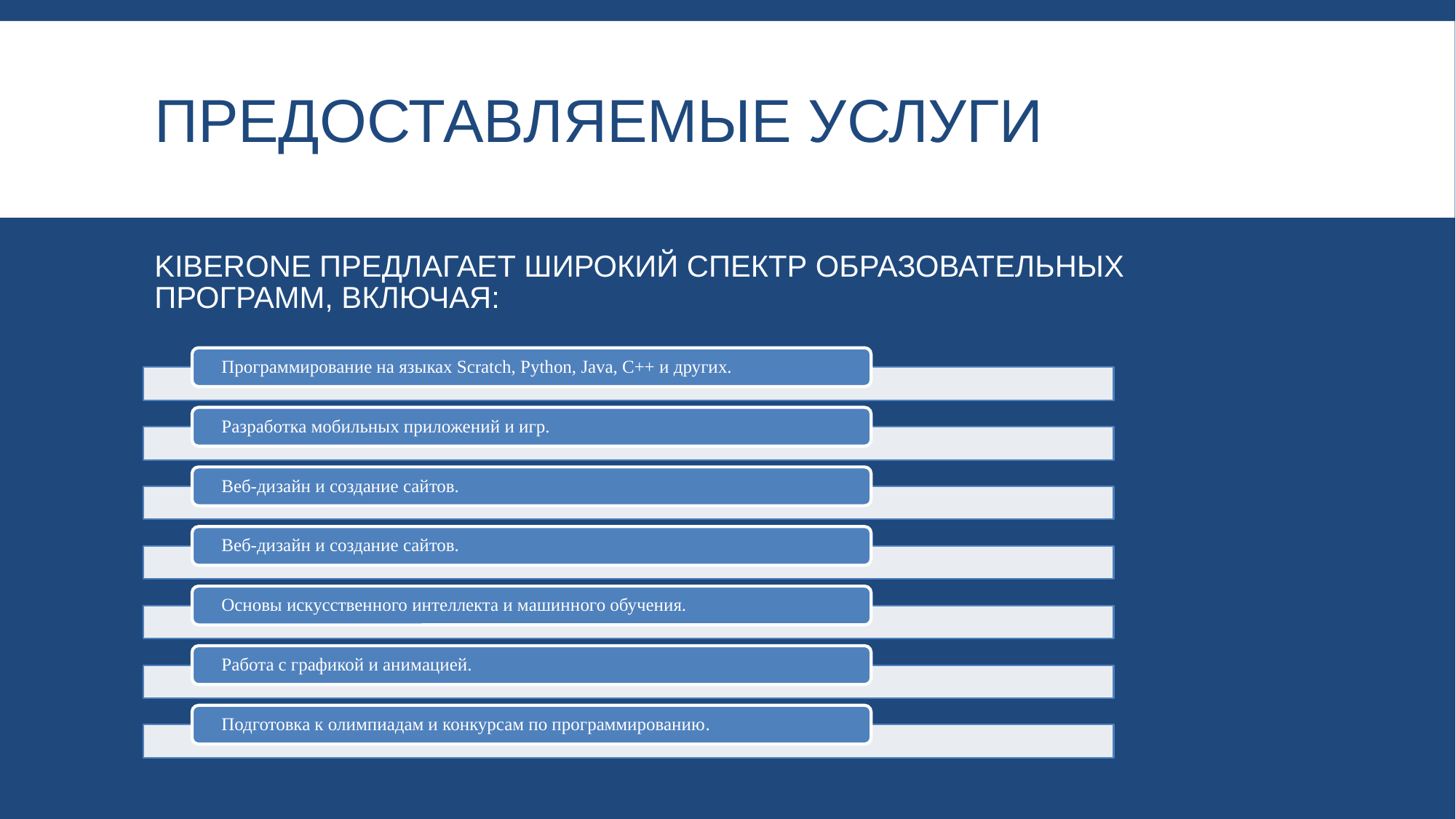

# Предоставляемые услуги
KiberOne предлагает широкий спектр образовательных программ, включая:
Программирование на языках Scratch, Python, Java, C++ и других.
Разработка мобильных приложений и игр.
Веб-дизайн и создание сайтов.
Веб-дизайн и создание сайтов.
Основы искусственного интеллекта и машинного обучения.
Работа с графикой и анимацией.
Подготовка к олимпиадам и конкурсам по программированию.